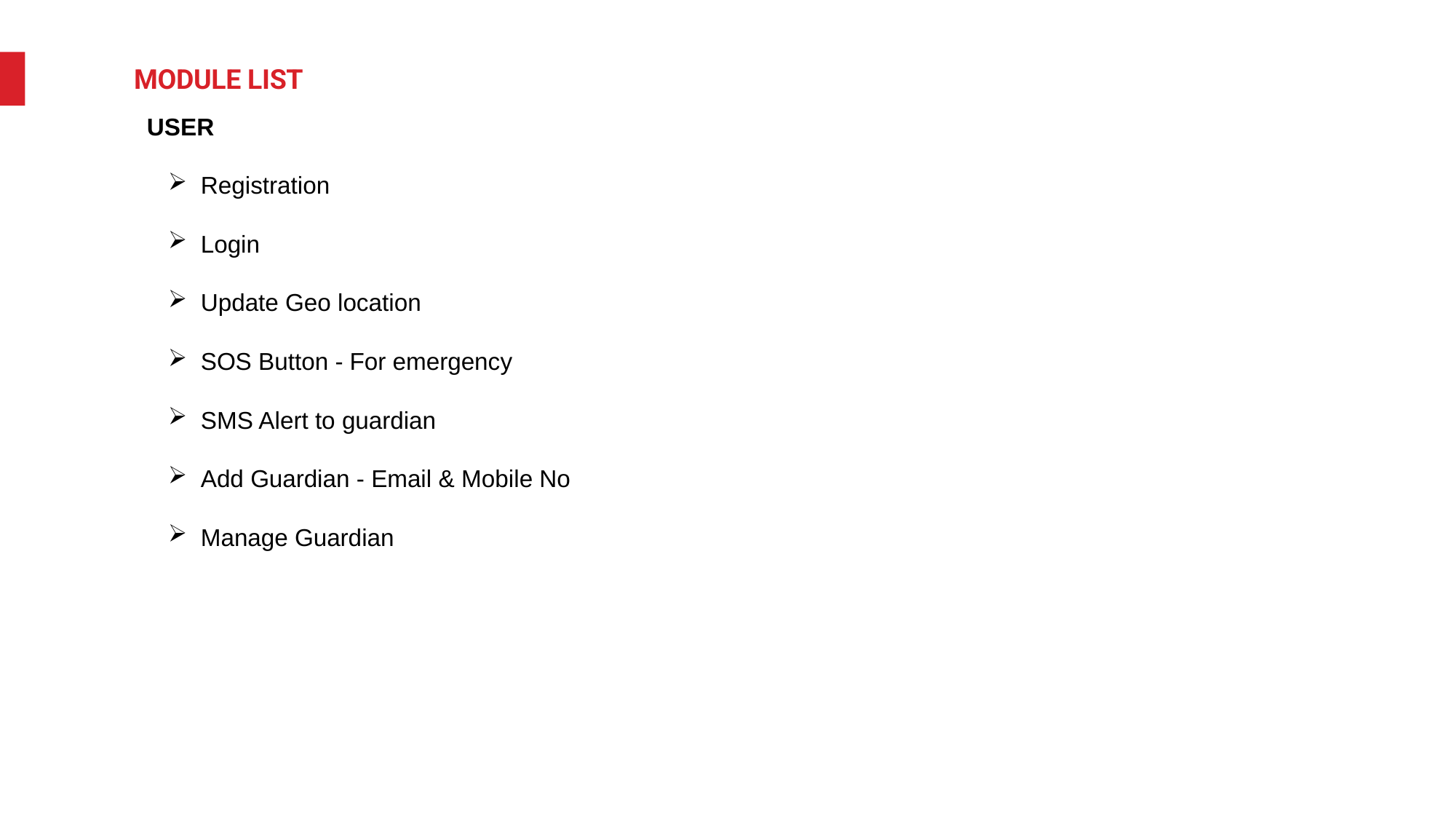

MODULE LIST
USER
Registration
Login
Update Geo location
SOS Button - For emergency
SMS Alert to guardian
Add Guardian - Email & Mobile No
Manage Guardian